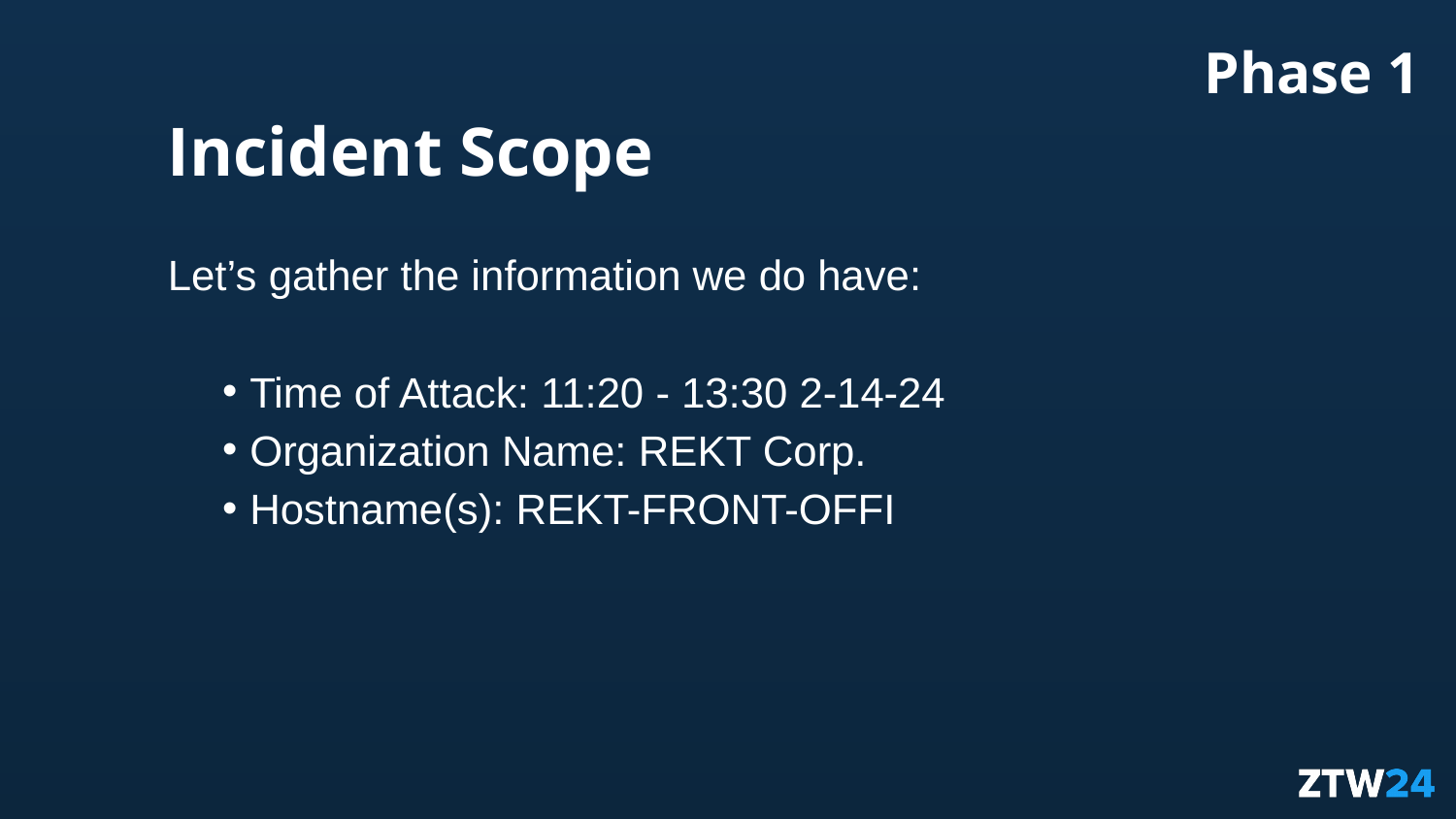

Phase 1
Incident Scope
Let’s gather the information we do have:
Time of Attack: 11:20 - 13:30 2-14-24
Organization Name: REKT Corp.
Hostname(s): REKT-FRONT-OFFI